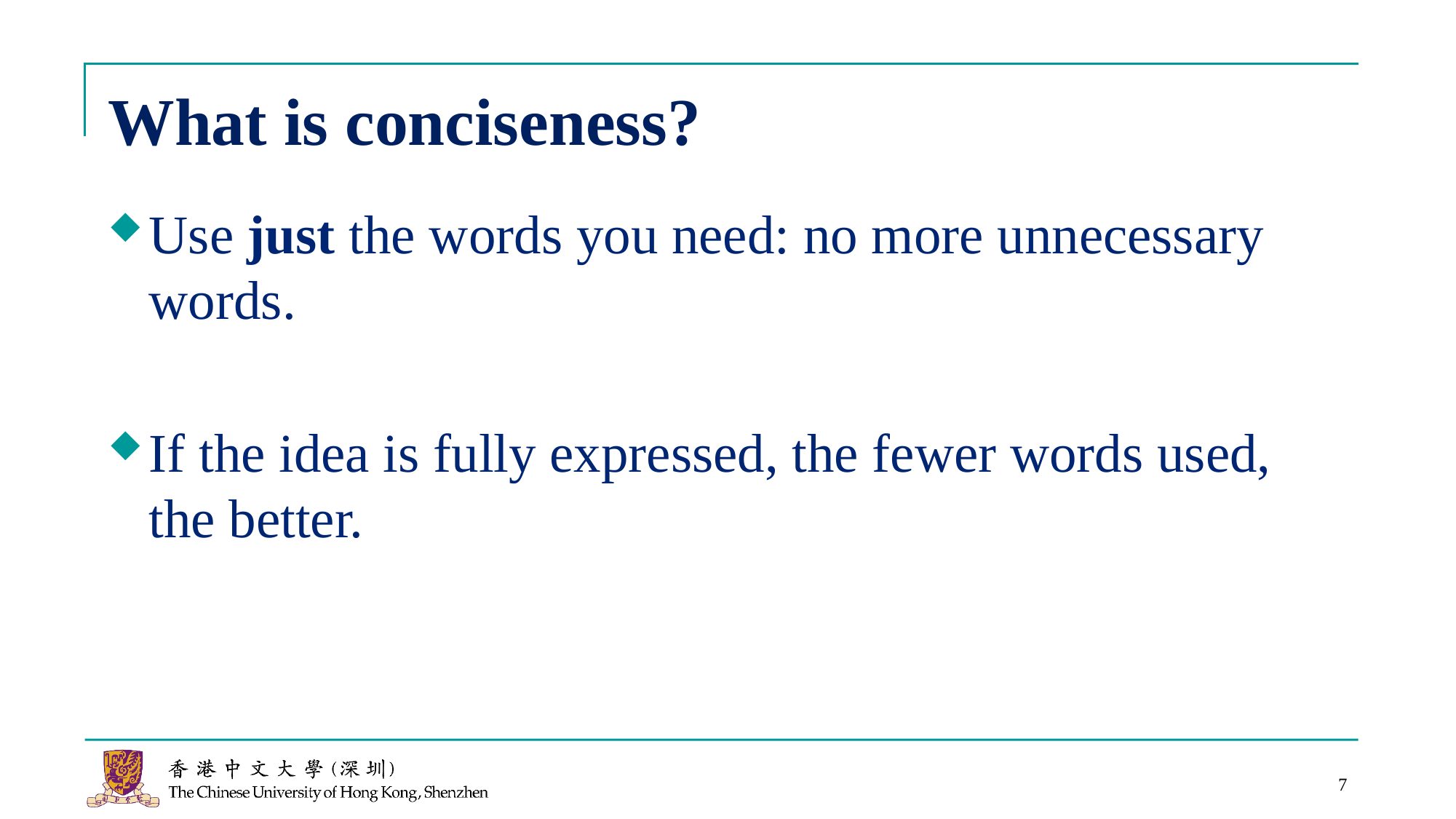

# What is conciseness?
Use just the words you need: no more unnecessary words.

If the idea is fully expressed, the fewer words used, the better.

7